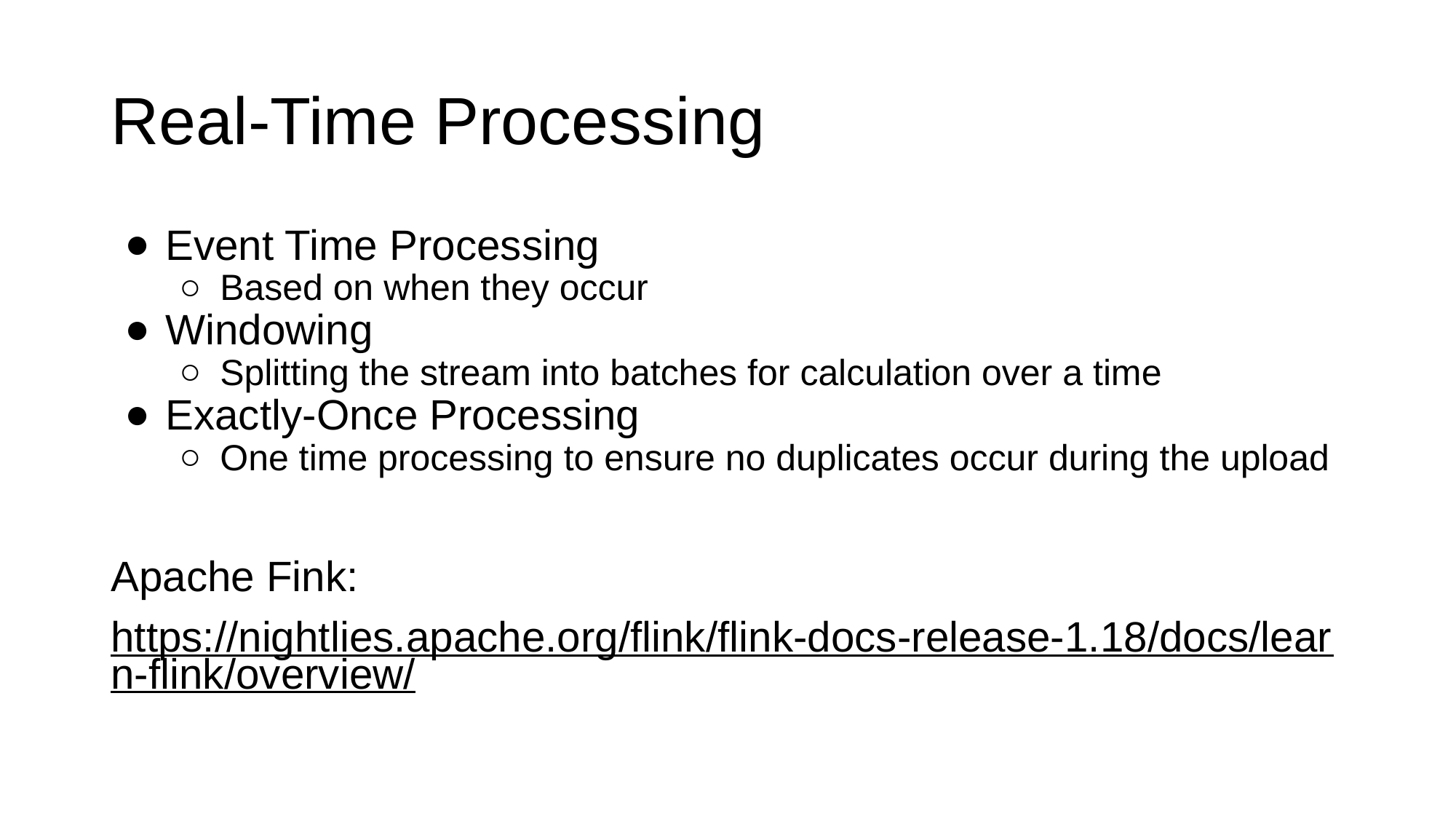

# Real-Time Processing
Event Time Processing
Based on when they occur
Windowing
Splitting the stream into batches for calculation over a time
Exactly-Once Processing
One time processing to ensure no duplicates occur during the upload

Apache Fink:
https://nightlies.apache.org/flink/flink-docs-release-1.18/docs/learn-flink/overview/